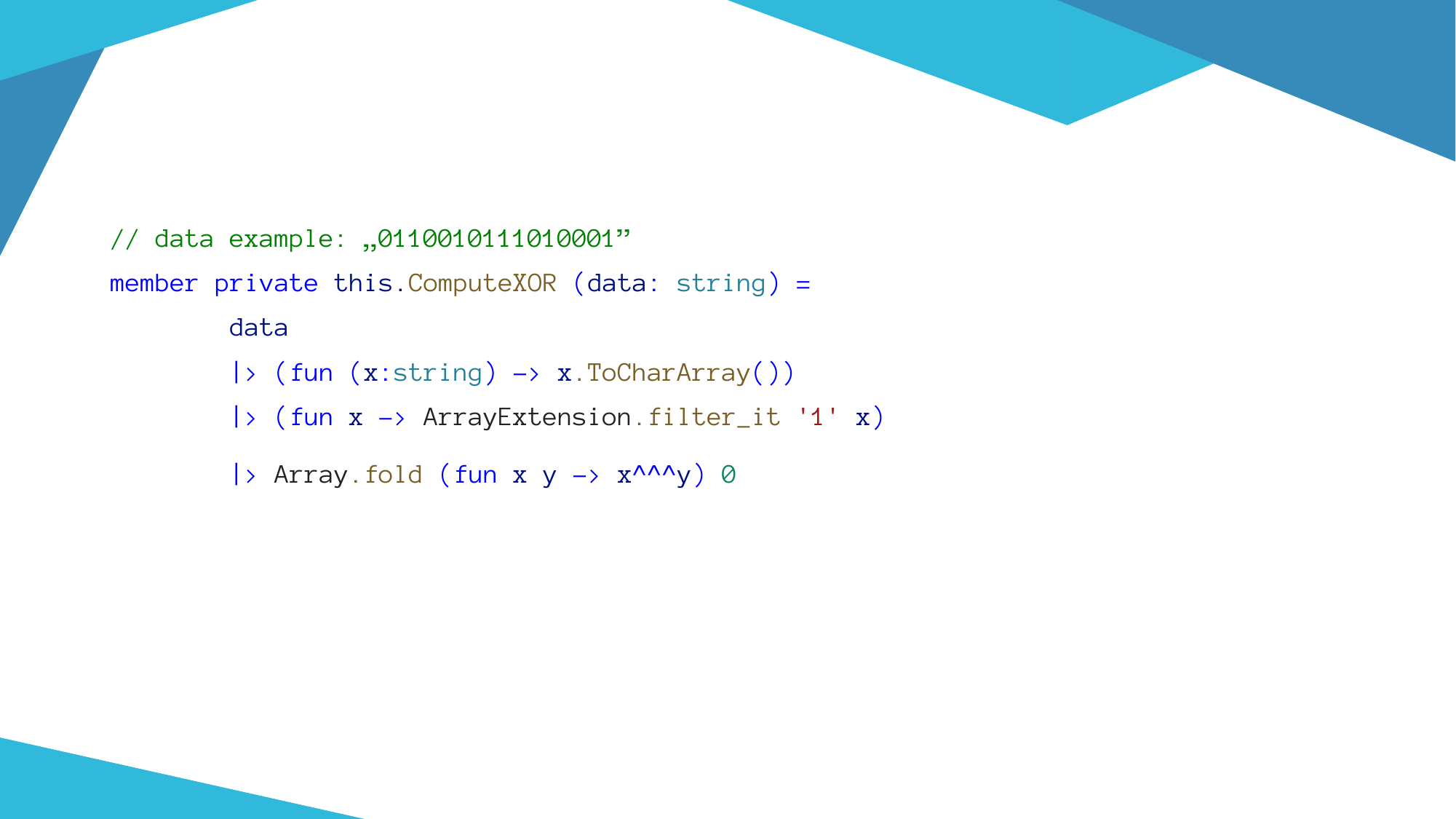

#
// data example: „0110010111010001”
member private this.ComputeXOR (data: string) =
        data
        |> (fun (x:string) -> x.ToCharArray())
        |> (fun x -> ArrayExtension.filter_it '1' x)
        |> Array.fold (fun x y -> x^^^y) 0